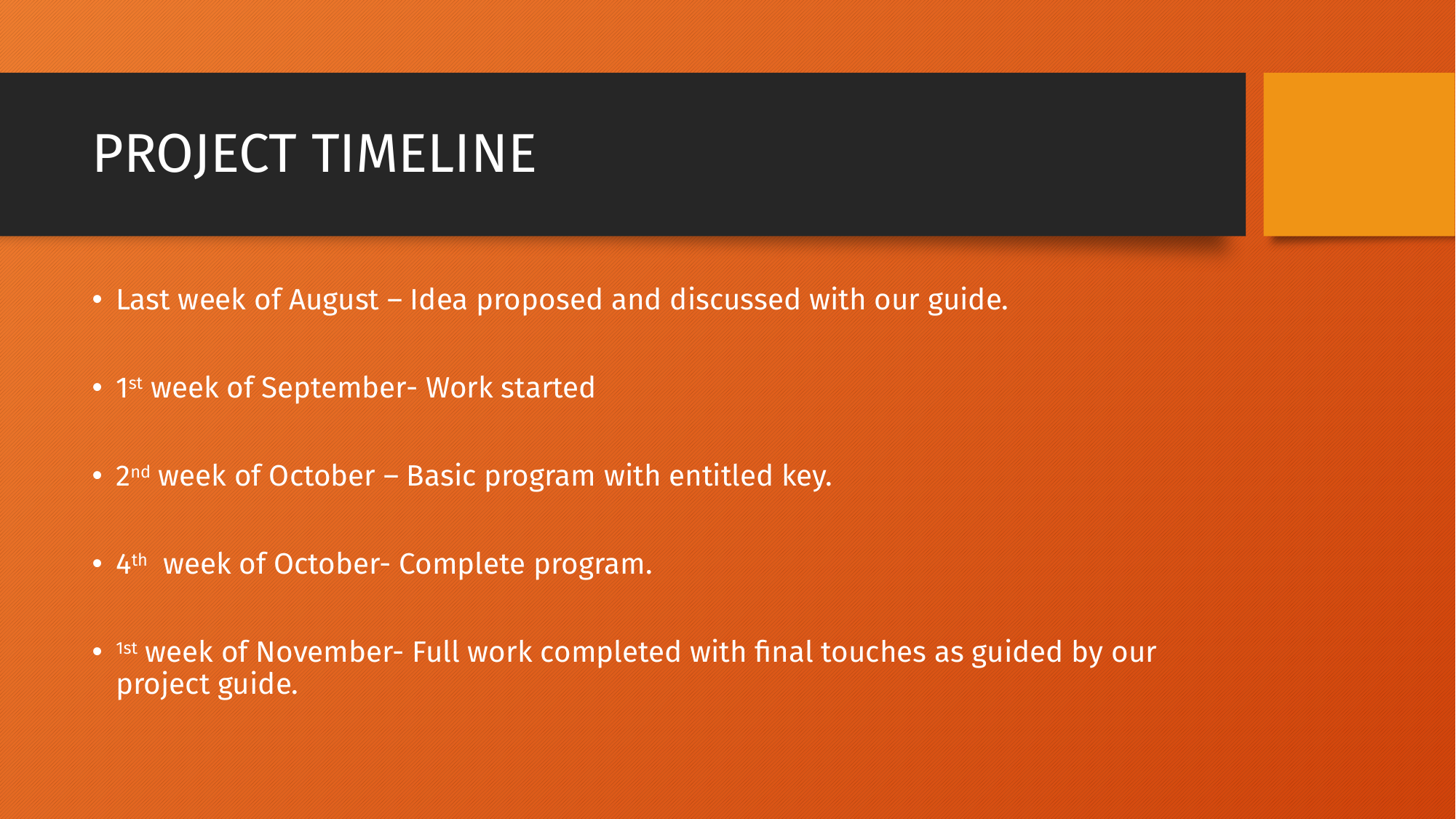

# PROJECT TIMELINE
Last week of August – Idea proposed and discussed with our guide.

1st week of September- Work started

2nd week of October – Basic program with entitled key.

4th  week of October- Complete program.

1st week of November- Full work completed with final touches as guided by our project guide.